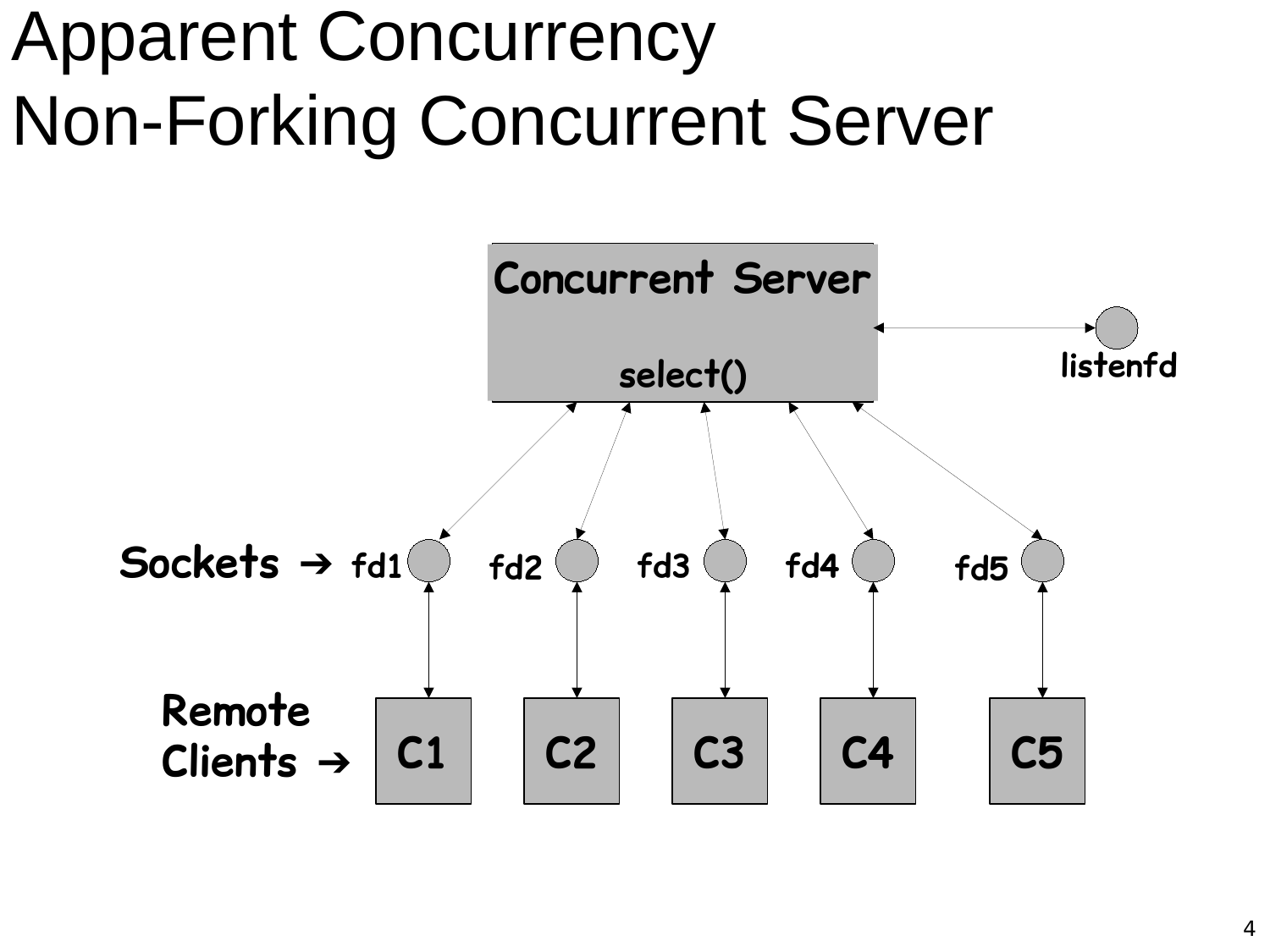

# Apparent Concurrency Non-Forking Concurrent Server
Concurrent Server

select()

listenfd

Sockets ➔

fd1
fd3
fd4
fd2
fd5

Remote
Clients ➔

C1

C2

C3

C4

C5
4